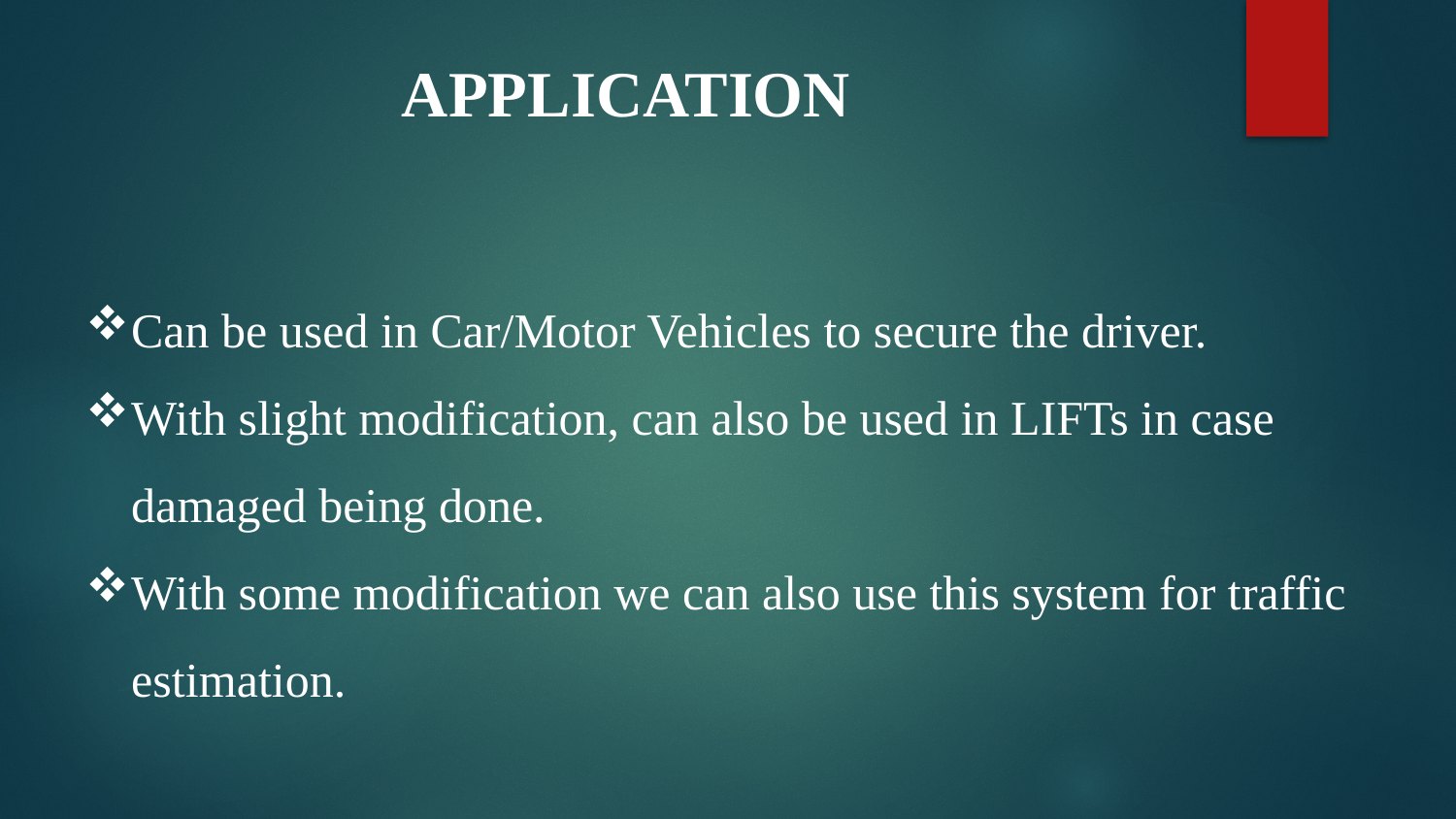

APPLICATION
Can be used in Car/Motor Vehicles to secure the driver.
With slight modification, can also be used in LIFTs in case damaged being done.
With some modification we can also use this system for traffic estimation.